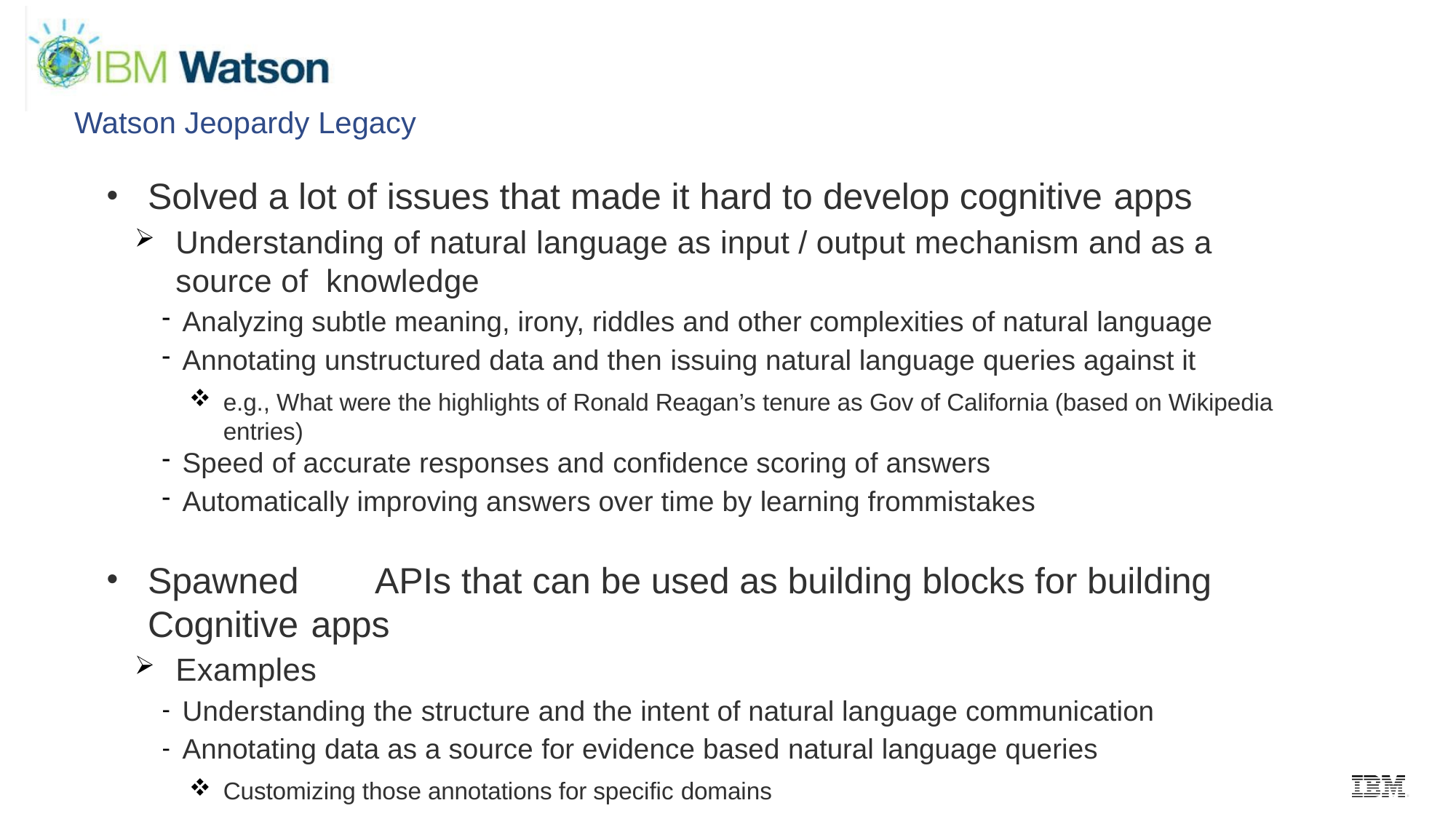

Watson Jeopardy Legacy

Solved a lot of issues that made it hard to develop cognitive apps
Understanding of natural language as input / output mechanism and as a source of  knowledge
Analyzing subtle meaning, irony, riddles and other complexities of natural language
Annotating unstructured data and then issuing natural language queries against it
e.g., What were the highlights of Ronald Reagan’s tenure as Gov of California (based on Wikipedia entries)
Speed of accurate responses and confidence scoring of answers
Automatically improving answers over time by learning frommistakes

Spawned	APIs that can be used as building blocks for building Cognitive apps
Examples
Understanding the structure and the intent of natural language communication
Annotating data as a source for evidence based natural language queries
Customizing those annotations for specific domains